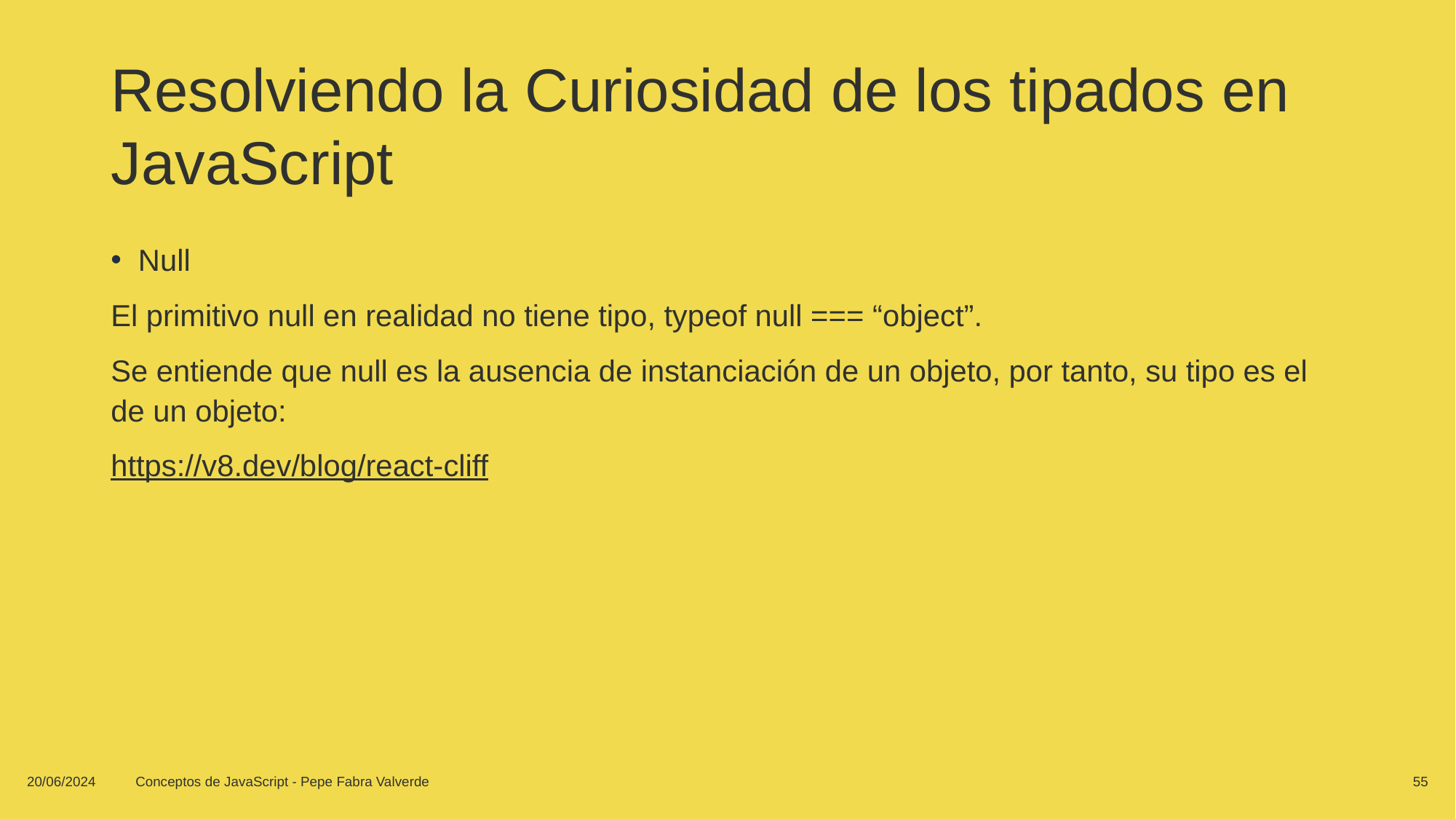

# Resolviendo la Curiosidad de los tipados en JavaScript
Null
El primitivo null en realidad no tiene tipo, typeof null === “object”.
Se entiende que null es la ausencia de instanciación de un objeto, por tanto, su tipo es el de un objeto:
https://v8.dev/blog/react-cliff
20/06/2024
Conceptos de JavaScript - Pepe Fabra Valverde
55